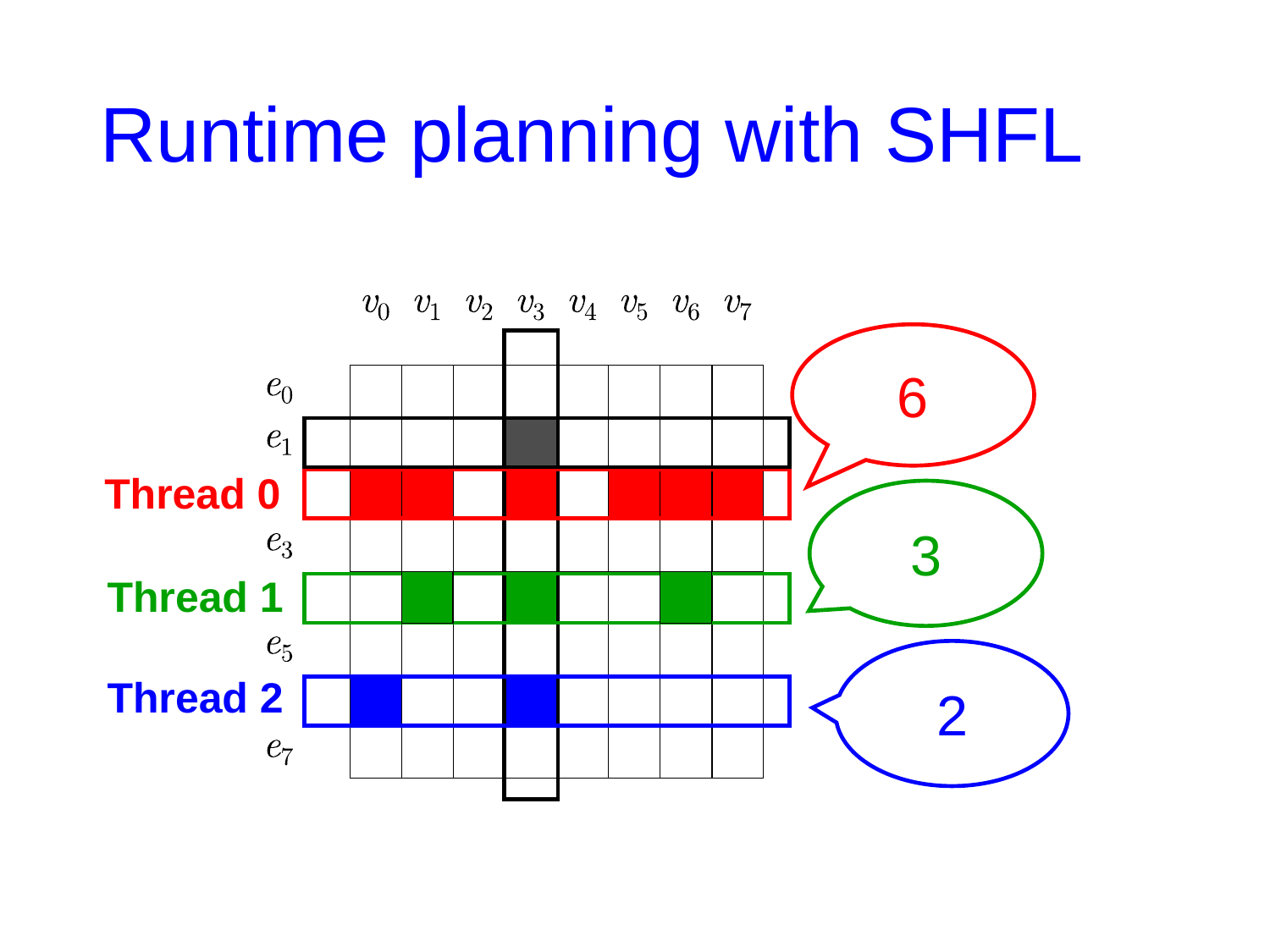

# Runtime planning with SHFL

6

Thread 0

3

Thread 1

2

Thread 2